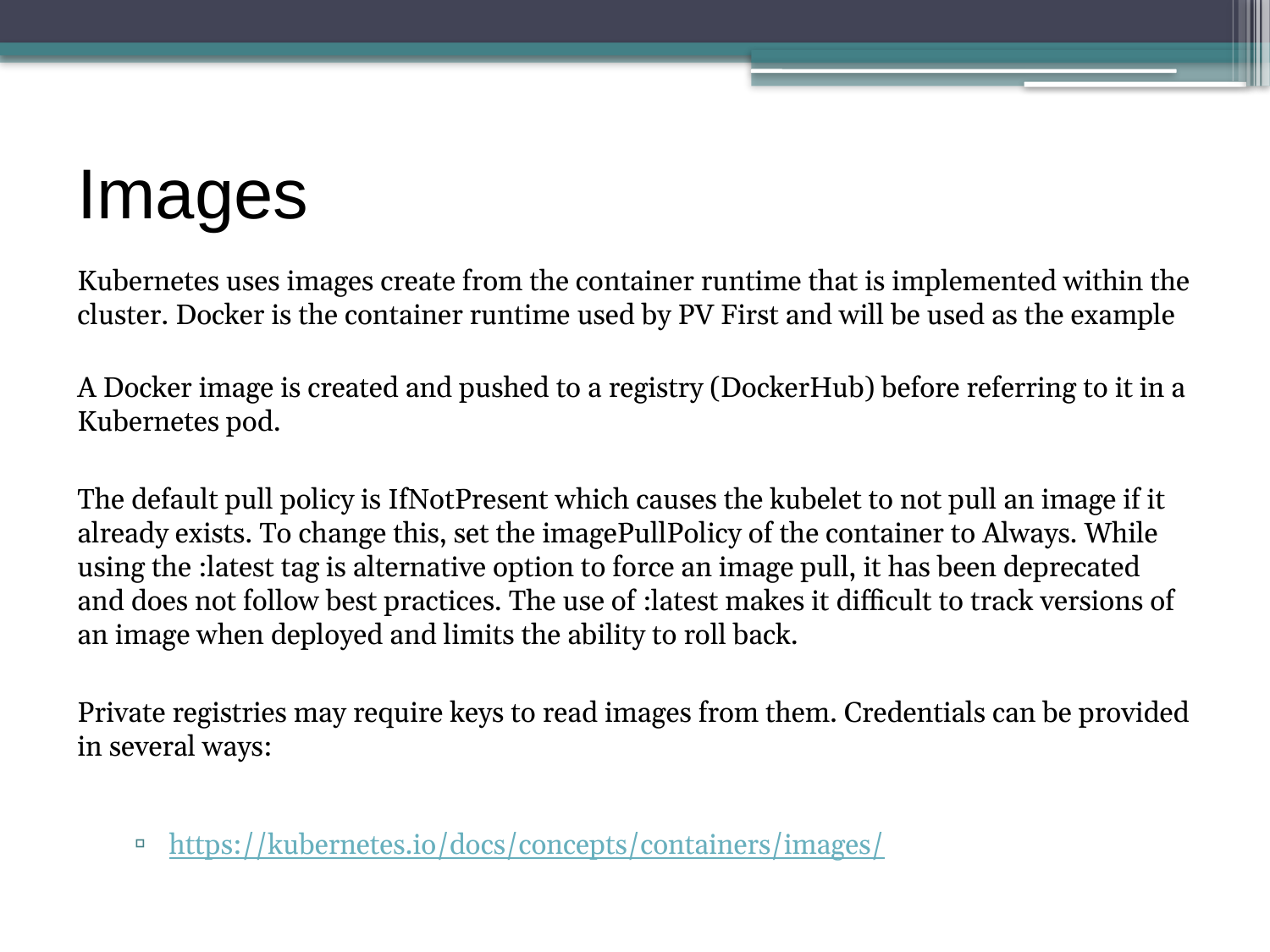

# Images
Kubernetes uses images create from the container runtime that is implemented within the cluster. Docker is the container runtime used by PV First and will be used as the example
A Docker image is created and pushed to a registry (DockerHub) before referring to it in a Kubernetes pod.

The default pull policy is IfNotPresent which causes the kubelet to not pull an image if it already exists. To change this, set the imagePullPolicy of the container to Always. While using the :latest tag is alternative option to force an image pull, it has been deprecated and does not follow best practices. The use of :latest makes it difficult to track versions of an image when deployed and limits the ability to roll back.

Private registries may require keys to read images from them. Credentials can be provided in several ways:

https://kubernetes.io/docs/concepts/containers/images/